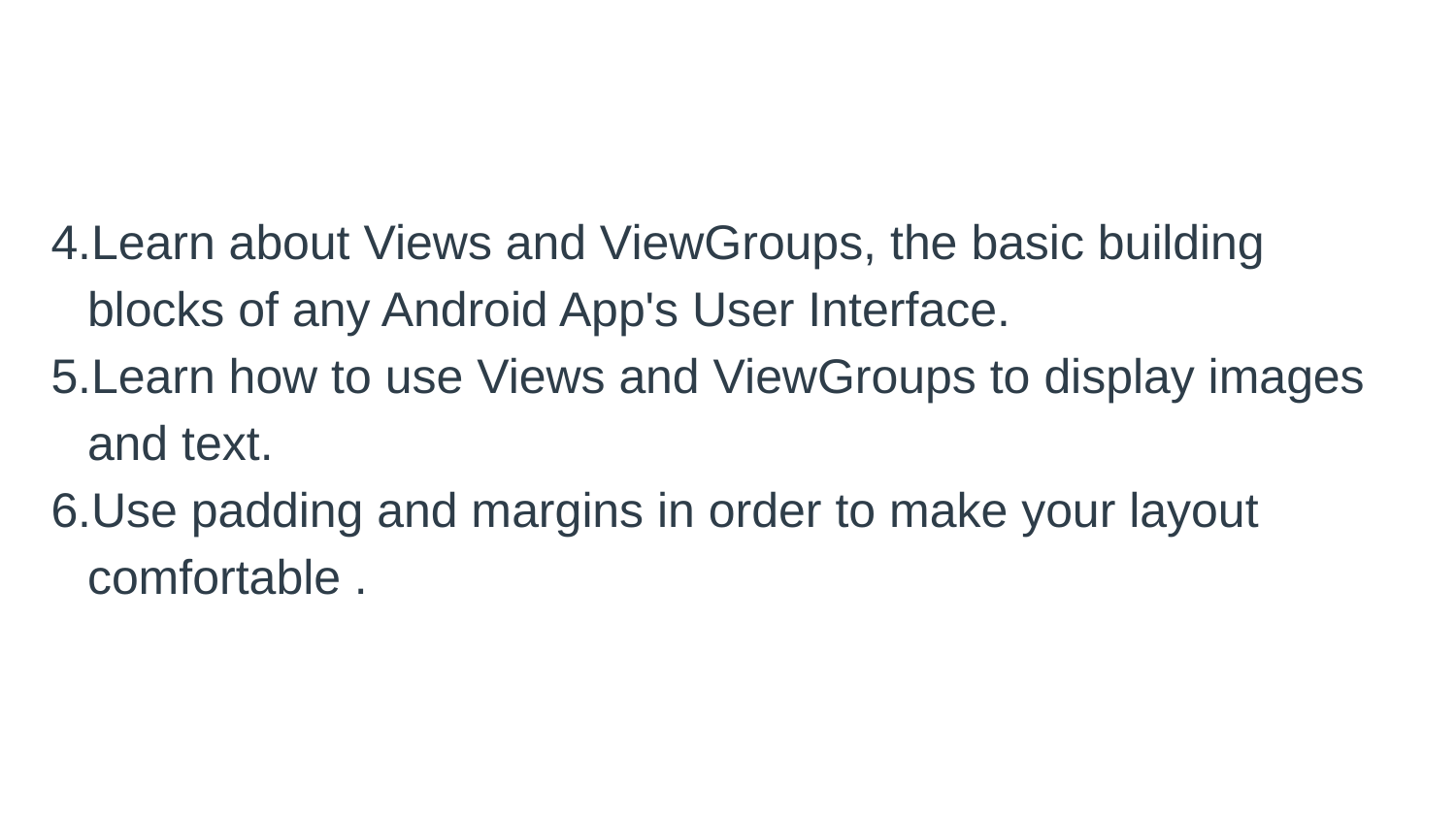

4.Learn about Views and ViewGroups, the basic building blocks of any Android App's User Interface.
5.Learn how to use Views and ViewGroups to display images and text.
6.Use padding and margins in order to make your layout comfortable .